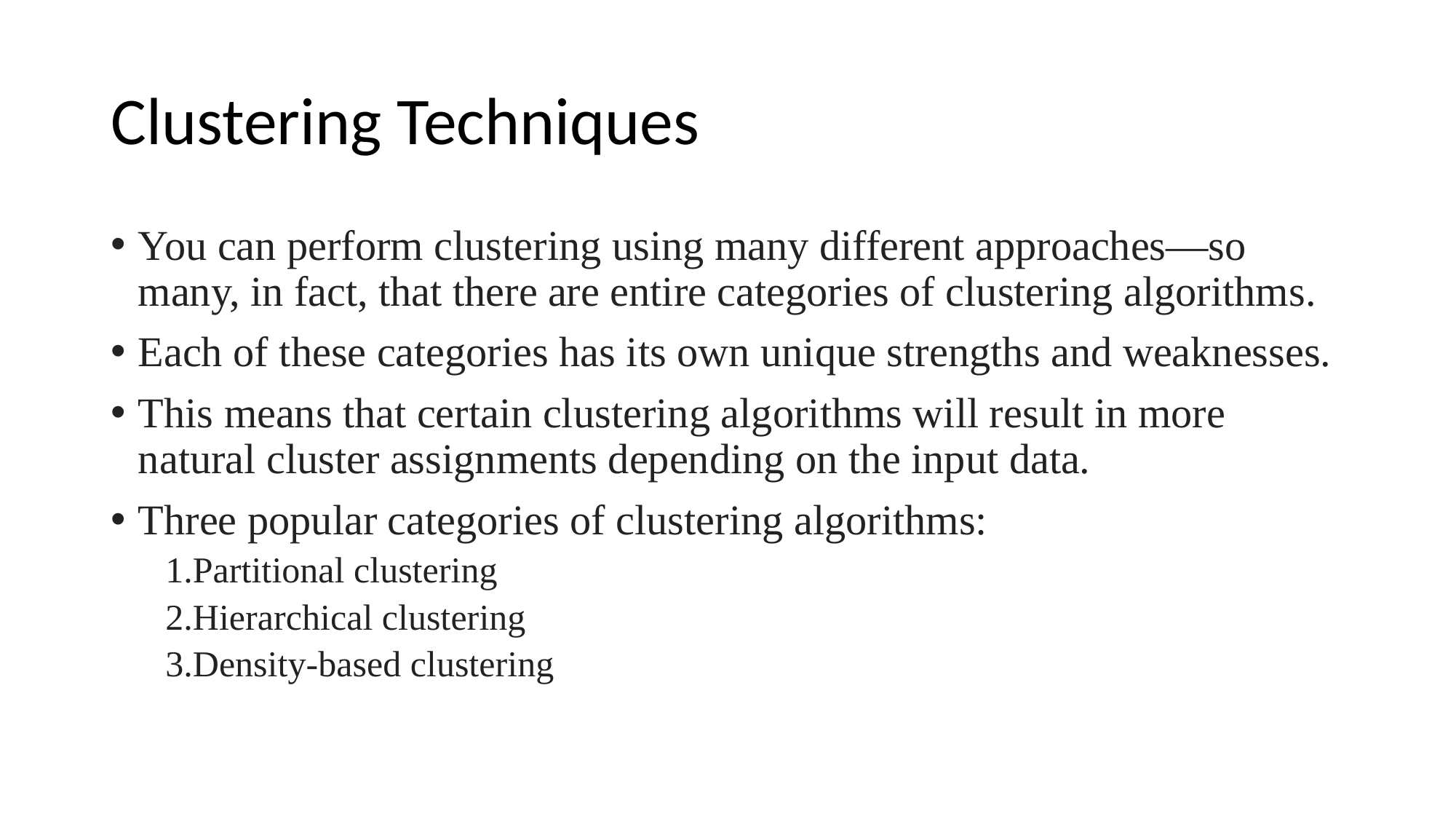

# Clustering Techniques
You can perform clustering using many different approaches—so many, in fact, that there are entire categories of clustering algorithms.
Each of these categories has its own unique strengths and weaknesses.
This means that certain clustering algorithms will result in more natural cluster assignments depending on the input data.
Three popular categories of clustering algorithms:
Partitional clustering
Hierarchical clustering
Density-based clustering